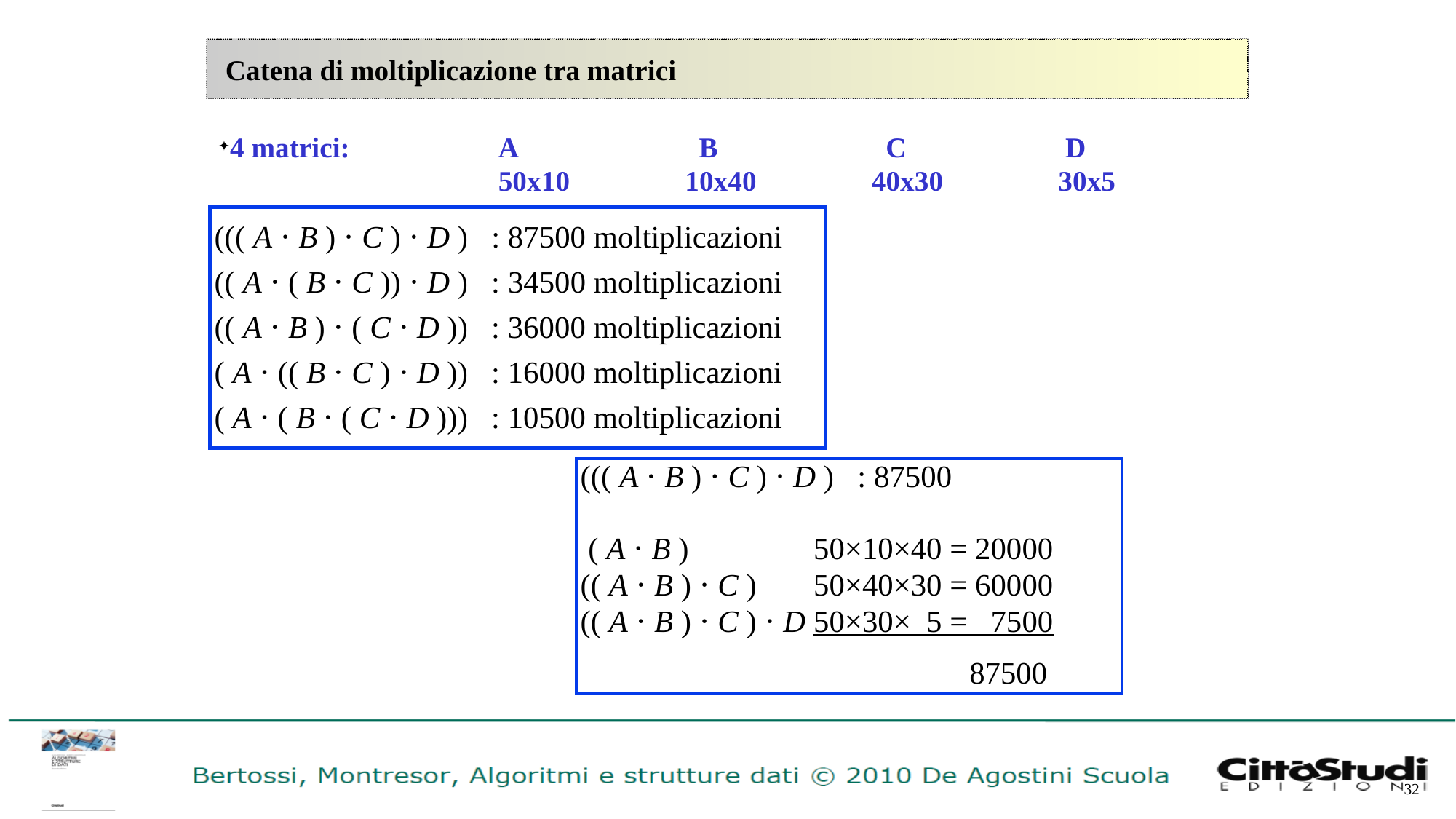

# Catena di moltiplicazione tra matrici
4 matrici:		A		  B		  C		 D
			50x10		10x40		40x30		30x5

((( A ⋅ B ) ⋅ C ) ⋅ D )   : 87500 moltiplicazioni
(( A ⋅ ( B ⋅ C )) ⋅ D )   : 34500 moltiplicazioni
(( A ⋅ B ) ⋅ ( C ⋅ D ))   : 36000 moltiplicazioni
( A ⋅ (( B ⋅ C ) ⋅ D ))   : 16000 moltiplicazioni
( A ⋅ ( B ⋅ ( C ⋅ D )))   : 10500 moltiplicazioni

((( A ⋅ B ) ⋅ C ) ⋅ D )   : 87500

 ( A ⋅ B )            	50×10×40 = 20000
(( A ⋅ B ) ⋅ C )		50×40×30 = 60000
(( A ⋅ B ) ⋅ C ) ⋅ D	50×30×  5 =   7500
87500

32